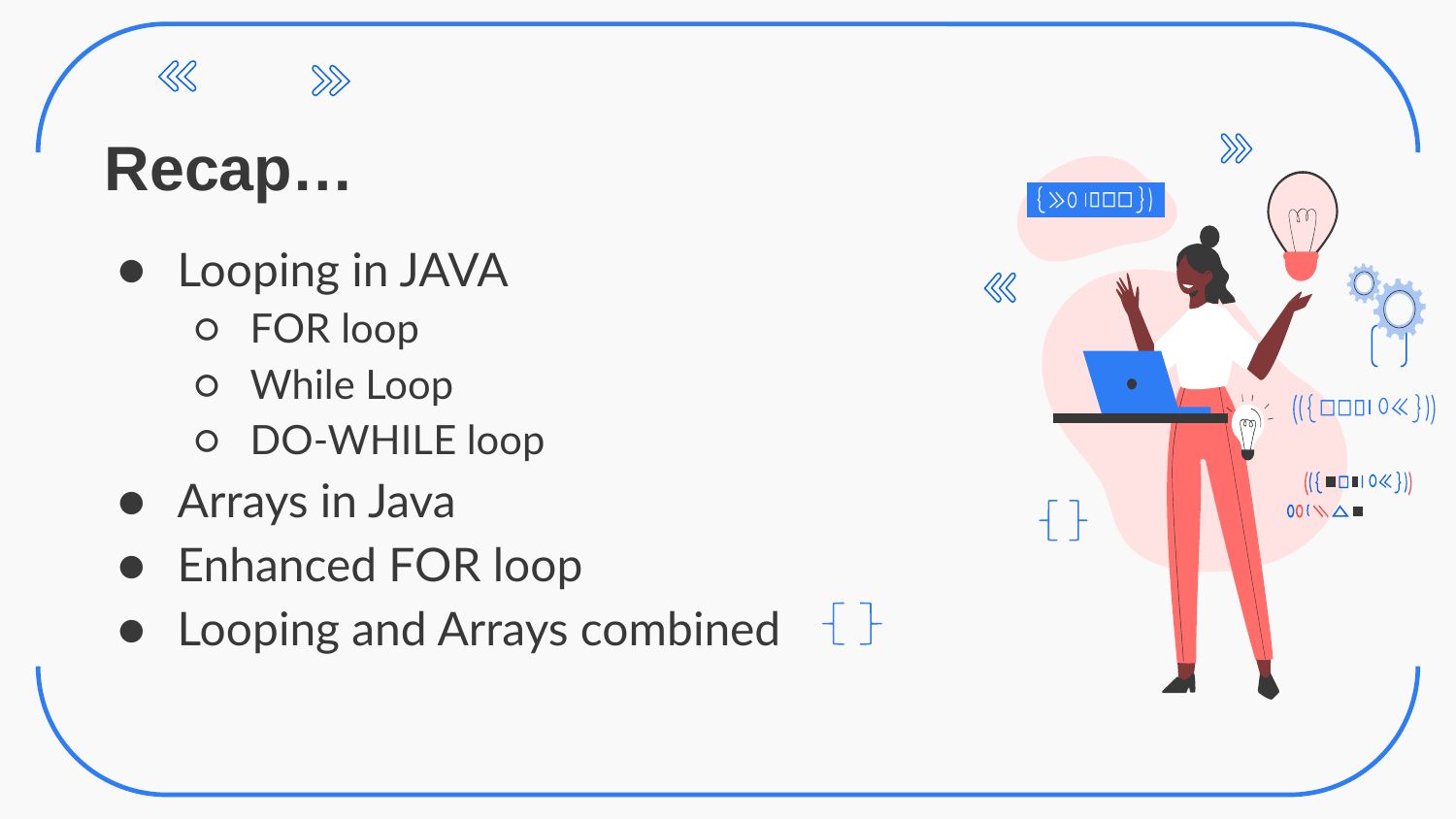

# Recap…
Looping in JAVA
FOR loop
While Loop
DO-WHILE loop
Arrays in Java
Enhanced FOR loop
Looping and Arrays combined